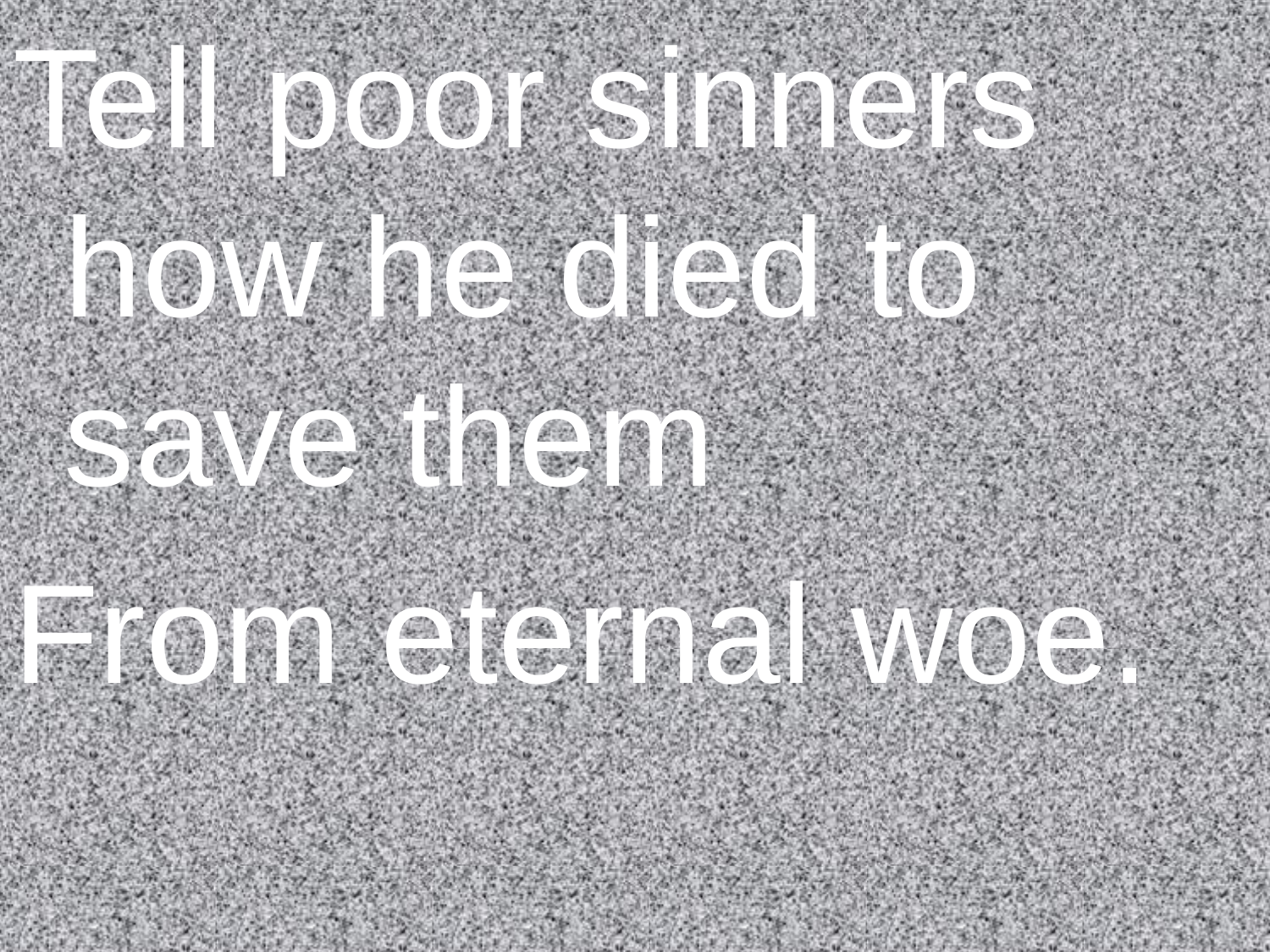

Tell poor sinners how he died to save them
From eternal woe.